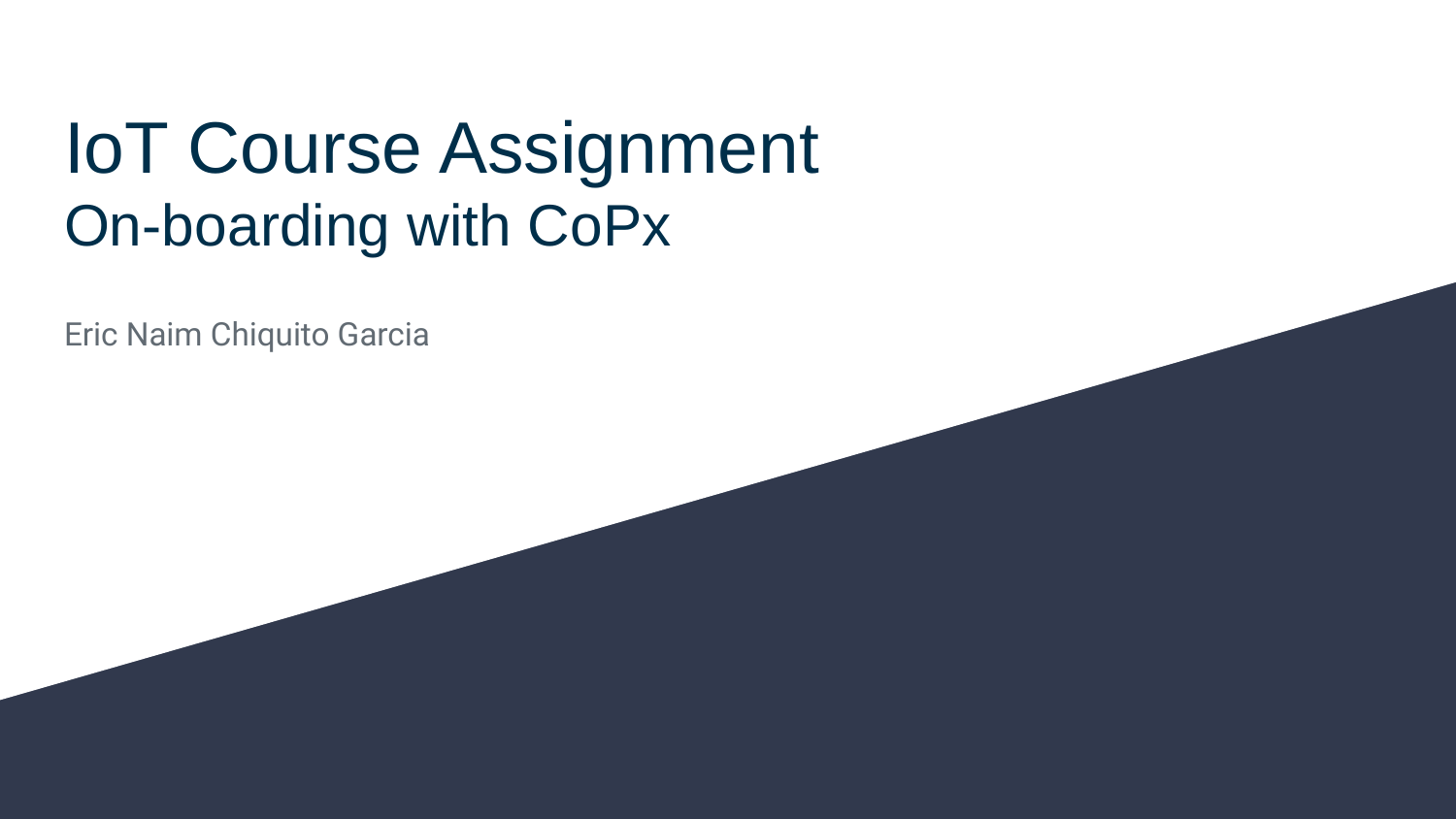

# IoT Course Assignment
On-boarding with CoPx
Eric Naim Chiquito Garcia